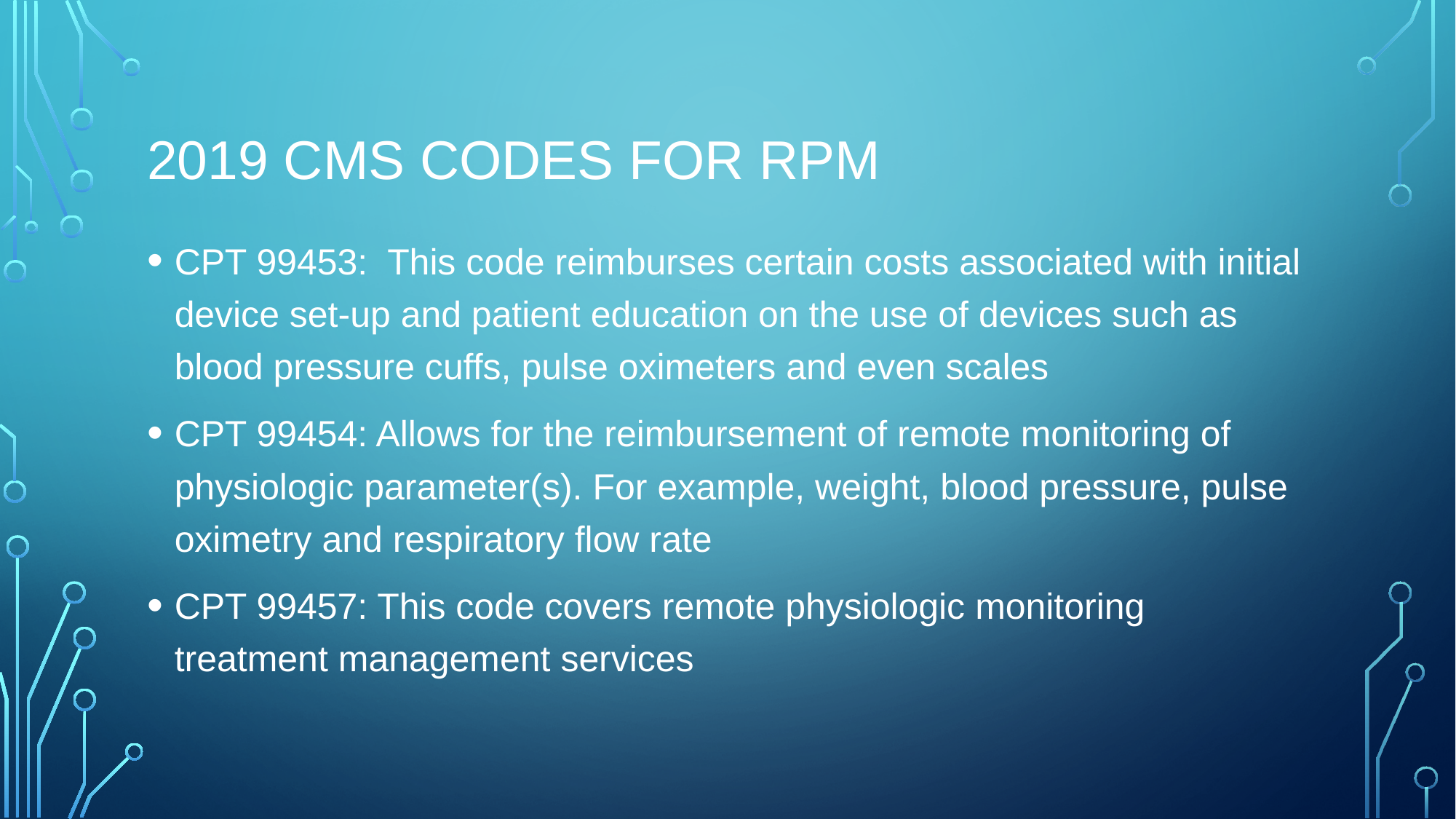

# 2019 CMS Codes for RPM
CPT 99453:  This code reimburses certain costs associated with initial device set-up and patient education on the use of devices such as blood pressure cuffs, pulse oximeters and even scales
CPT 99454: Allows for the reimbursement of remote monitoring of physiologic parameter(s). For example, weight, blood pressure, pulse oximetry and respiratory flow rate
CPT 99457: This code covers remote physiologic monitoring treatment management services